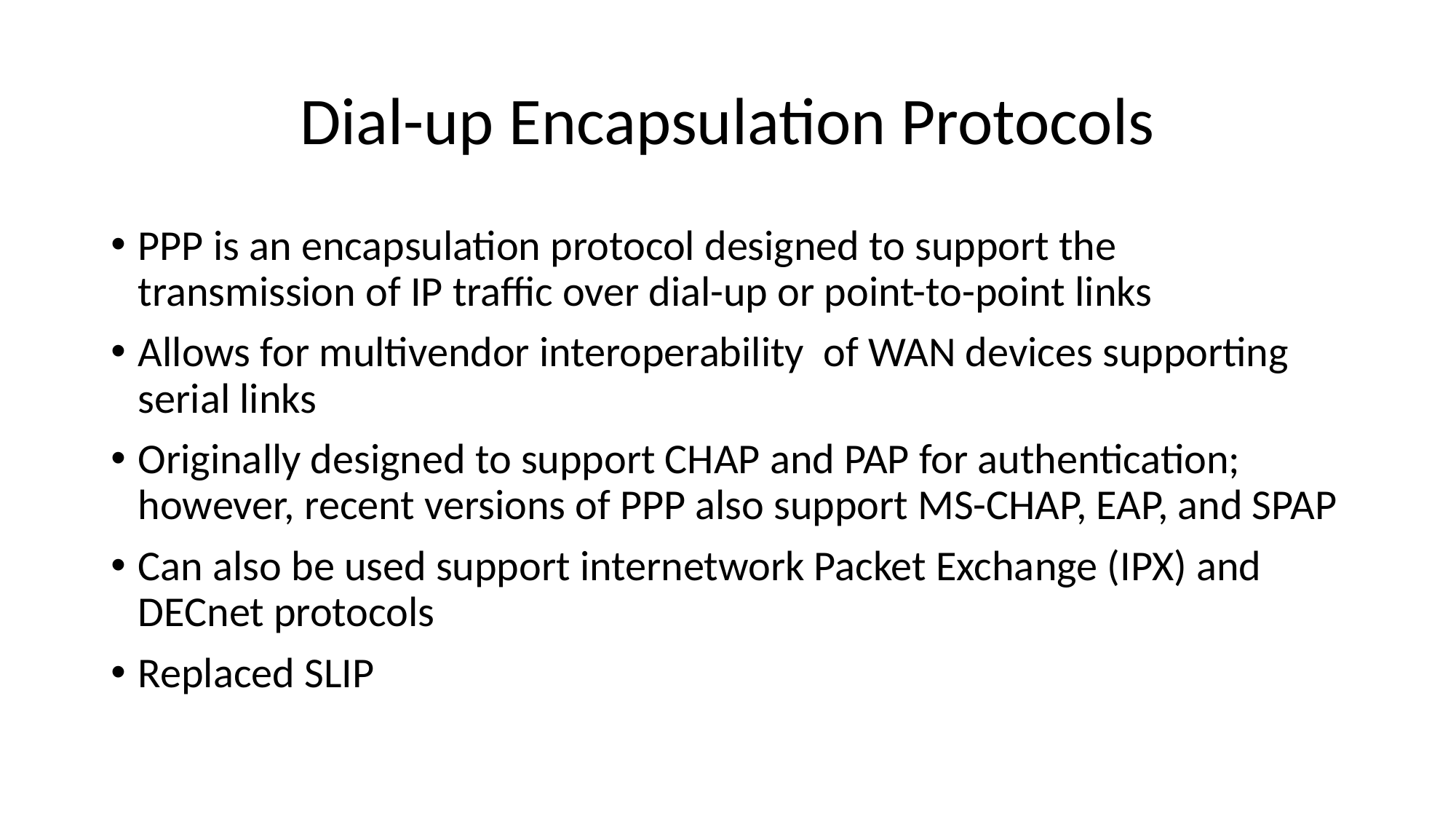

# Dial-up Encapsulation Protocols
PPP is an encapsulation protocol designed to support the transmission of IP traffic over dial-up or point-to-point links
Allows for multivendor interoperability  of WAN devices supporting serial links
Originally designed to support CHAP and PAP for authentication; however, recent versions of PPP also support MS-CHAP, EAP, and SPAP
Can also be used support internetwork Packet Exchange (IPX) and DECnet protocols
Replaced SLIP